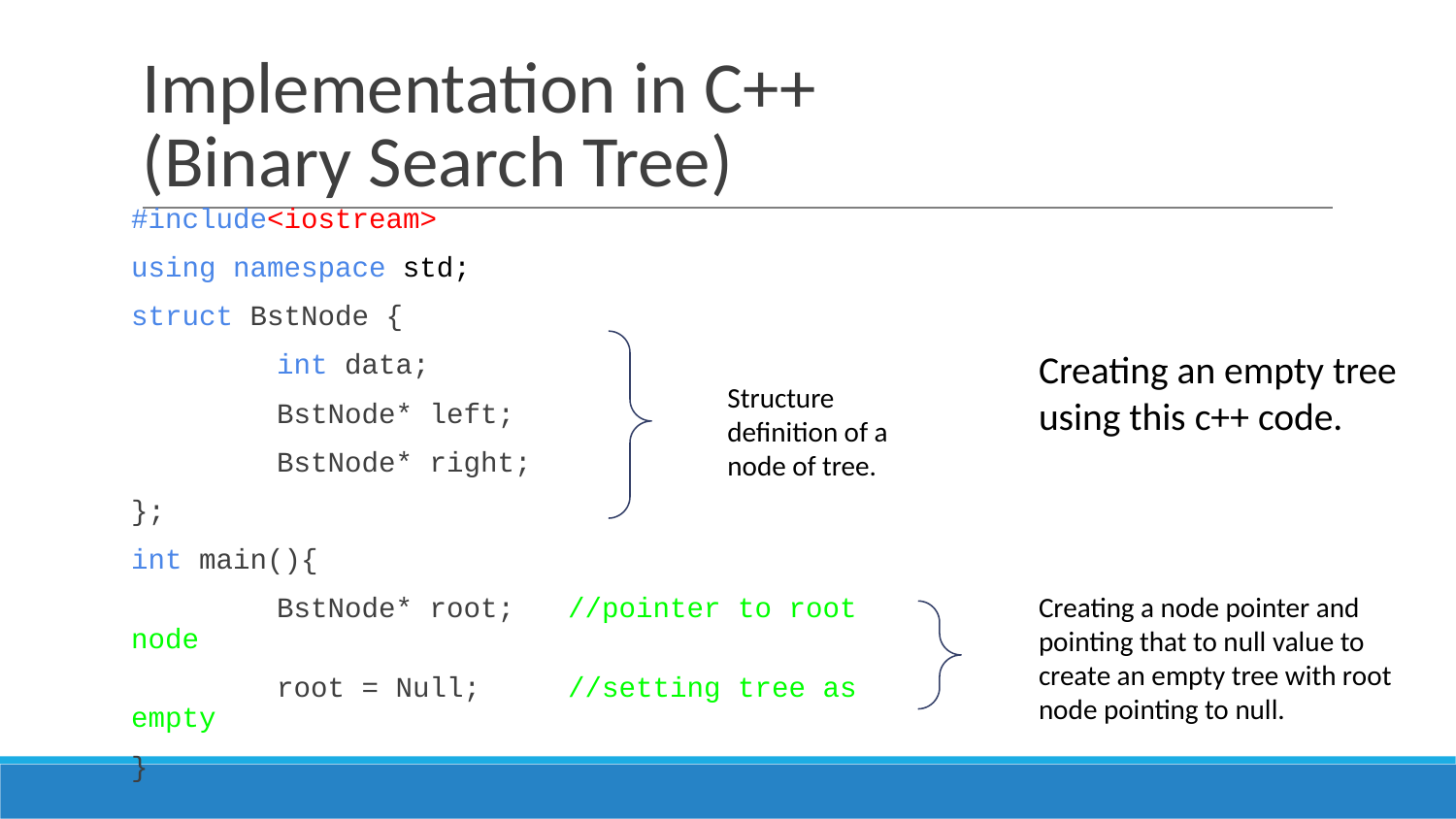

# Implementation in C++
(Binary Search Tree)
#include<iostream>
using namespace std;
struct BstNode {
	int data;
	BstNode* left;
	BstNode* right;
};
int main(){
	BstNode* root;	//pointer to root node
	root = Null;	//setting tree as empty
}

Creating an empty tree using this c++ code.
Structure definition of a node of tree.
Creating a node pointer and pointing that to null value to create an empty tree with root node pointing to null.